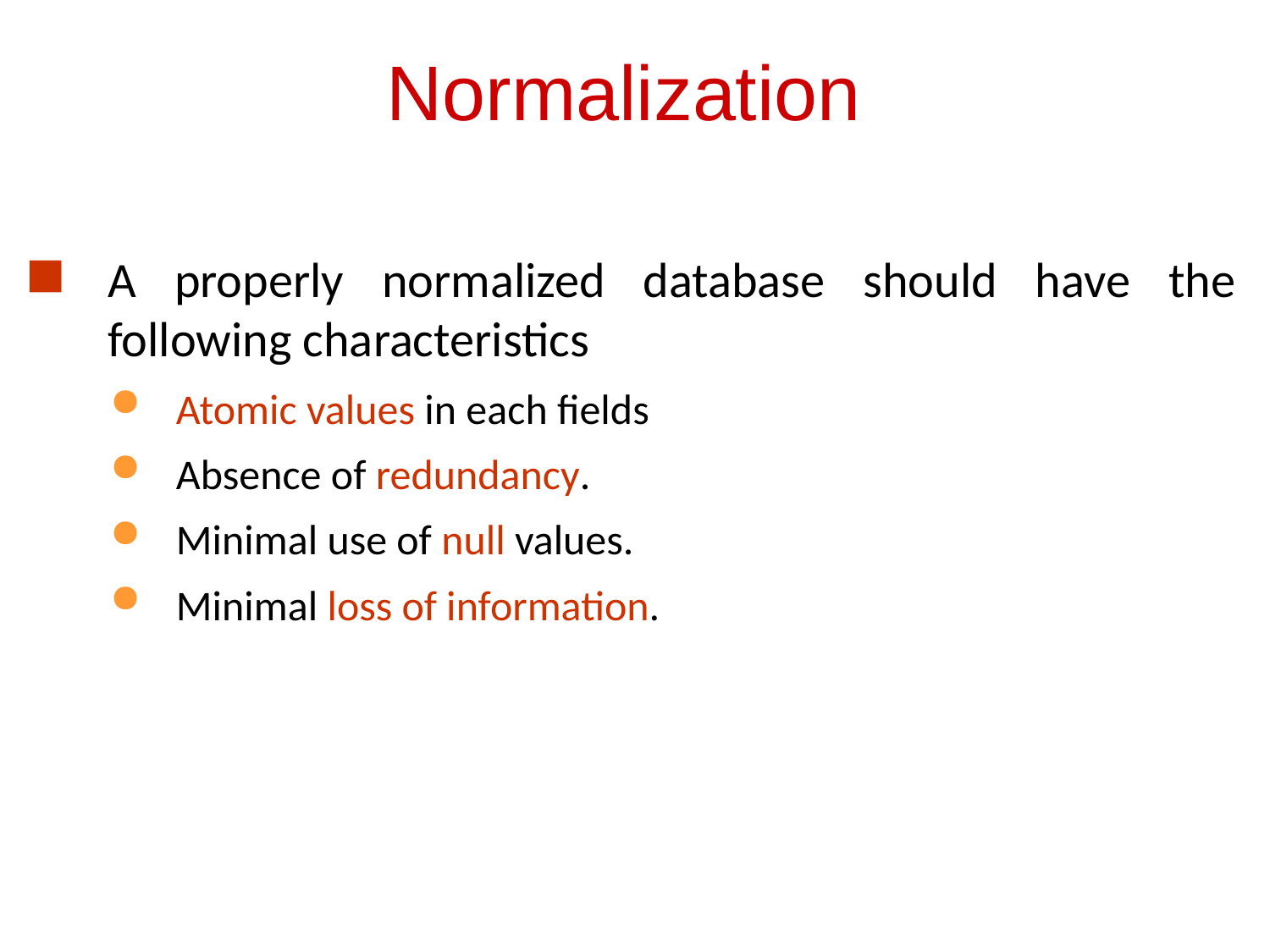

Normalization

A properly normalized database should have the following characteristics
Atomic values in each fields
Absence of redundancy.
Minimal use of null values.
Minimal loss of information.